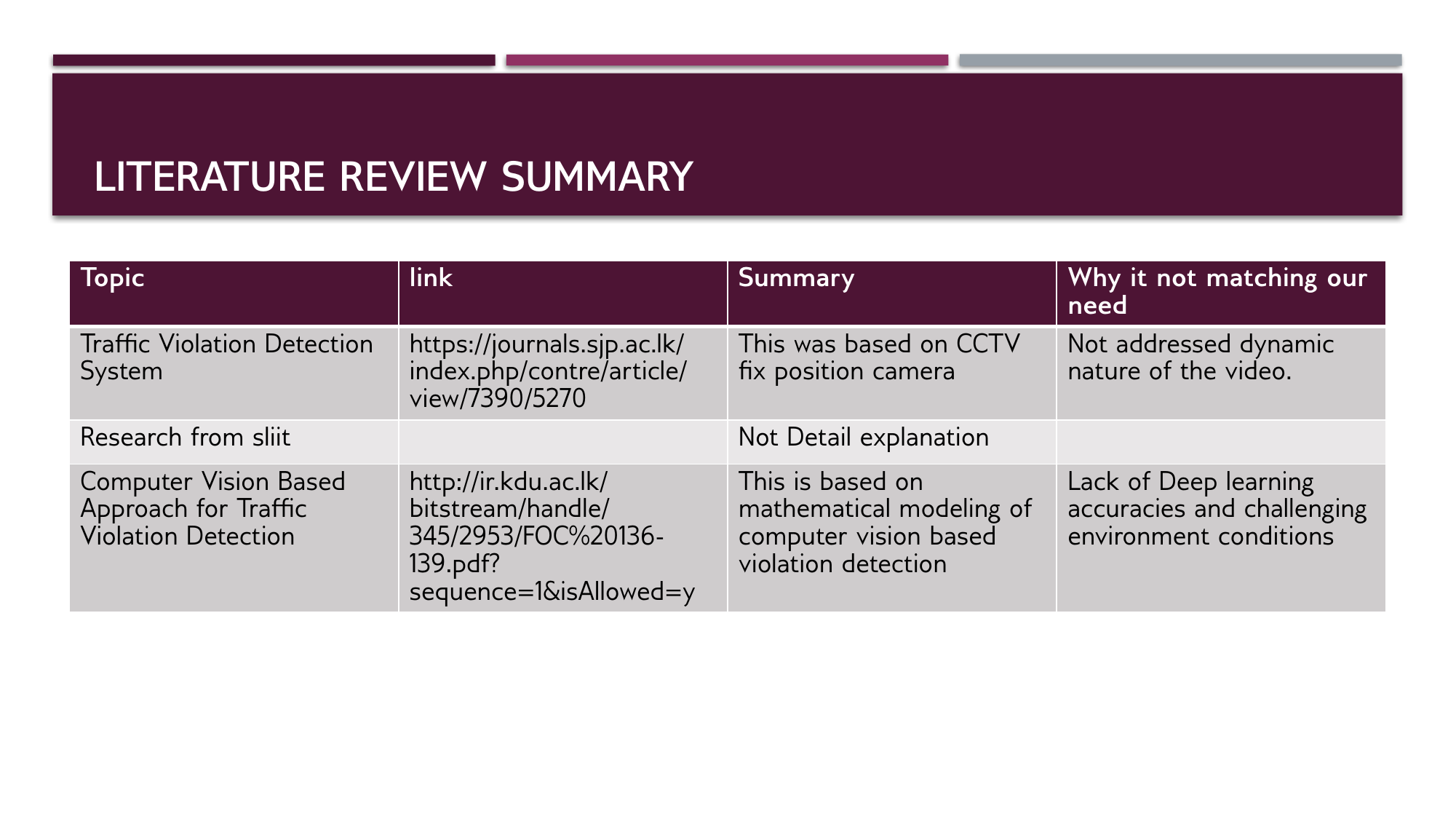

# Literature Review Summary
| Topic | link | Summary | Why it not matching our need |
| --- | --- | --- | --- |
| Traffic Violation Detection System | https://journals.sjp.ac.lk/index.php/contre/article/view/7390/5270 | This was based on CCTV fix position camera | Not addressed dynamic nature of the video. |
| Research from sliit |  | Not Detail explanation |  |
| Computer Vision Based Approach for Traffic Violation Detection | http://ir.kdu.ac.lk/bitstream/handle/345/2953/FOC%20136-139.pdf?sequence=1&isAllowed=y | This is based on mathematical modeling of computer vision based violation detection | Lack of Deep learning accuracies and challenging environment conditions |